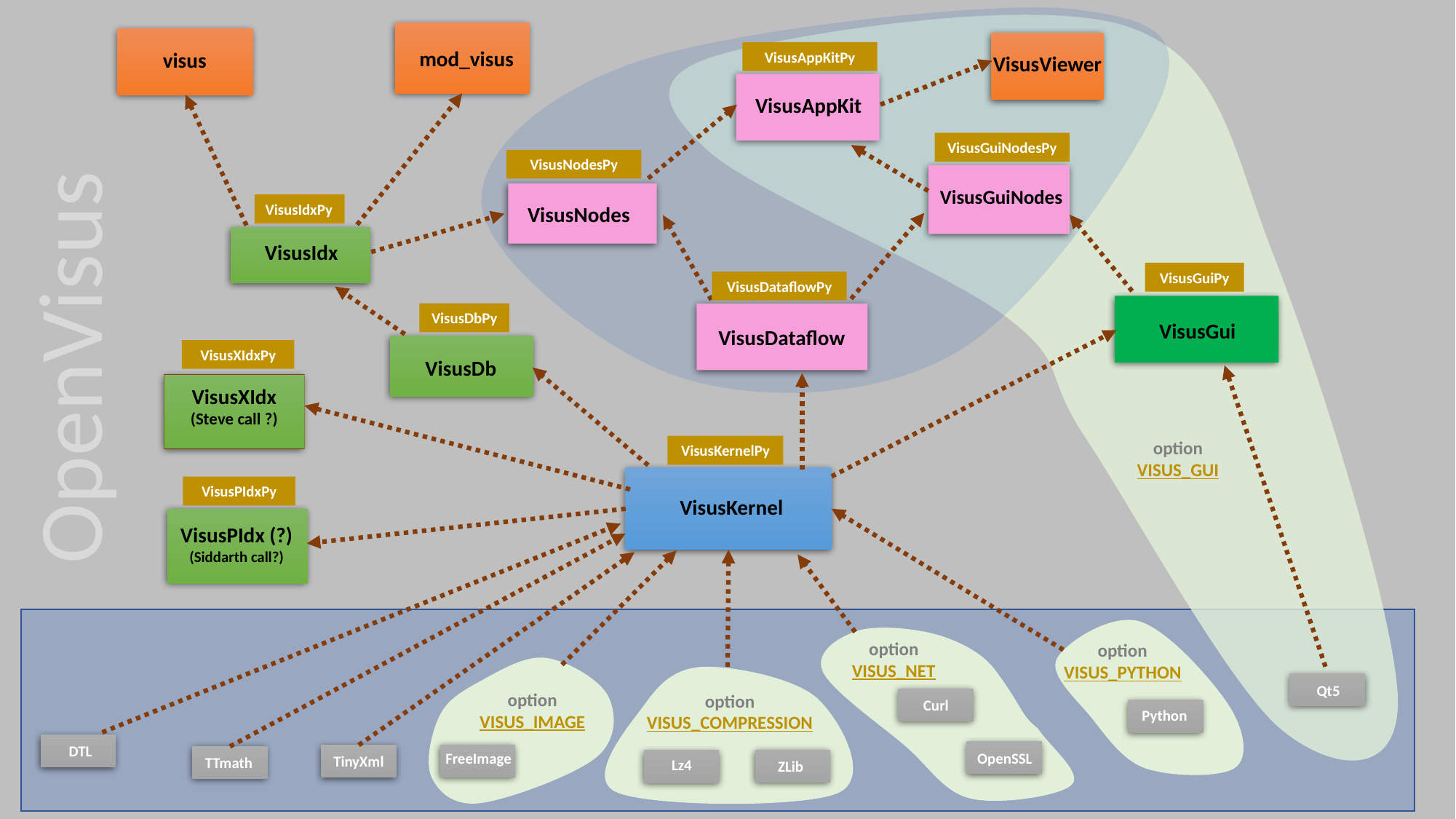

mod_visus

visus

VisusAppKitPy
VisusViewer

VisusAppKit
VisusGuiNodesPy
VisusNodesPy

VisusGuiNodes

VisusNodes
VisusIdxPy

VisusIdx
OpenVisus
VisusGuiPy
VisusDataflowPy

VisusGui
VisusDbPy

VisusDataflow

VisusDb
VisusXIdxPy

VisusXIdx
(Steve call ?)
option
VISUS_GUI
VisusKernelPy

VisusKernel
VisusPIdxPy

VisusPIdx (?)
(Siddarth call?)

option
VISUS_NET
option
VISUS_PYTHON

Qt5
option
VISUS_IMAGE
option
VISUS_COMPRESSION

Curl

Python

DTL

OpenSSL
FreeImage

TinyXml

TTmath

ZLib
Lz4